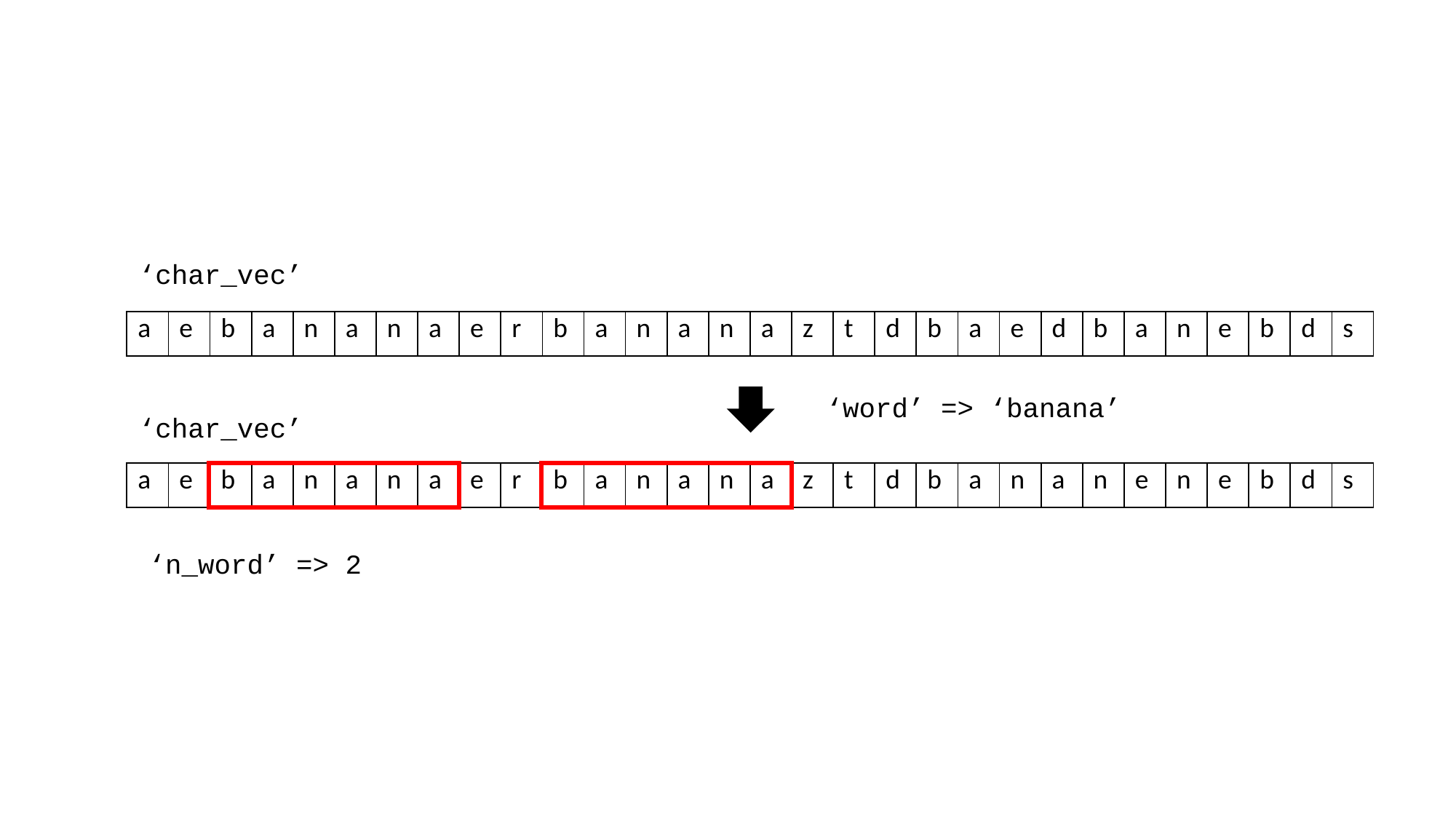

‘char_vec’
| a | e | b | a | n | a | n | a | e | r | b | a | n | a | n | a | z | t | d | b | a | e | d | b | a | n | e | b | d | s |
| --- | --- | --- | --- | --- | --- | --- | --- | --- | --- | --- | --- | --- | --- | --- | --- | --- | --- | --- | --- | --- | --- | --- | --- | --- | --- | --- | --- | --- | --- |
‘word’ => ‘banana’

‘char_vec’
| a | e | b | a | n | a | n | a | e | r | b | a | n | a | n | a | z | t | d | b | a | n | a | n | e | n | e | b | d | s |
| --- | --- | --- | --- | --- | --- | --- | --- | --- | --- | --- | --- | --- | --- | --- | --- | --- | --- | --- | --- | --- | --- | --- | --- | --- | --- | --- | --- | --- | --- |

‘n_word’ => 2